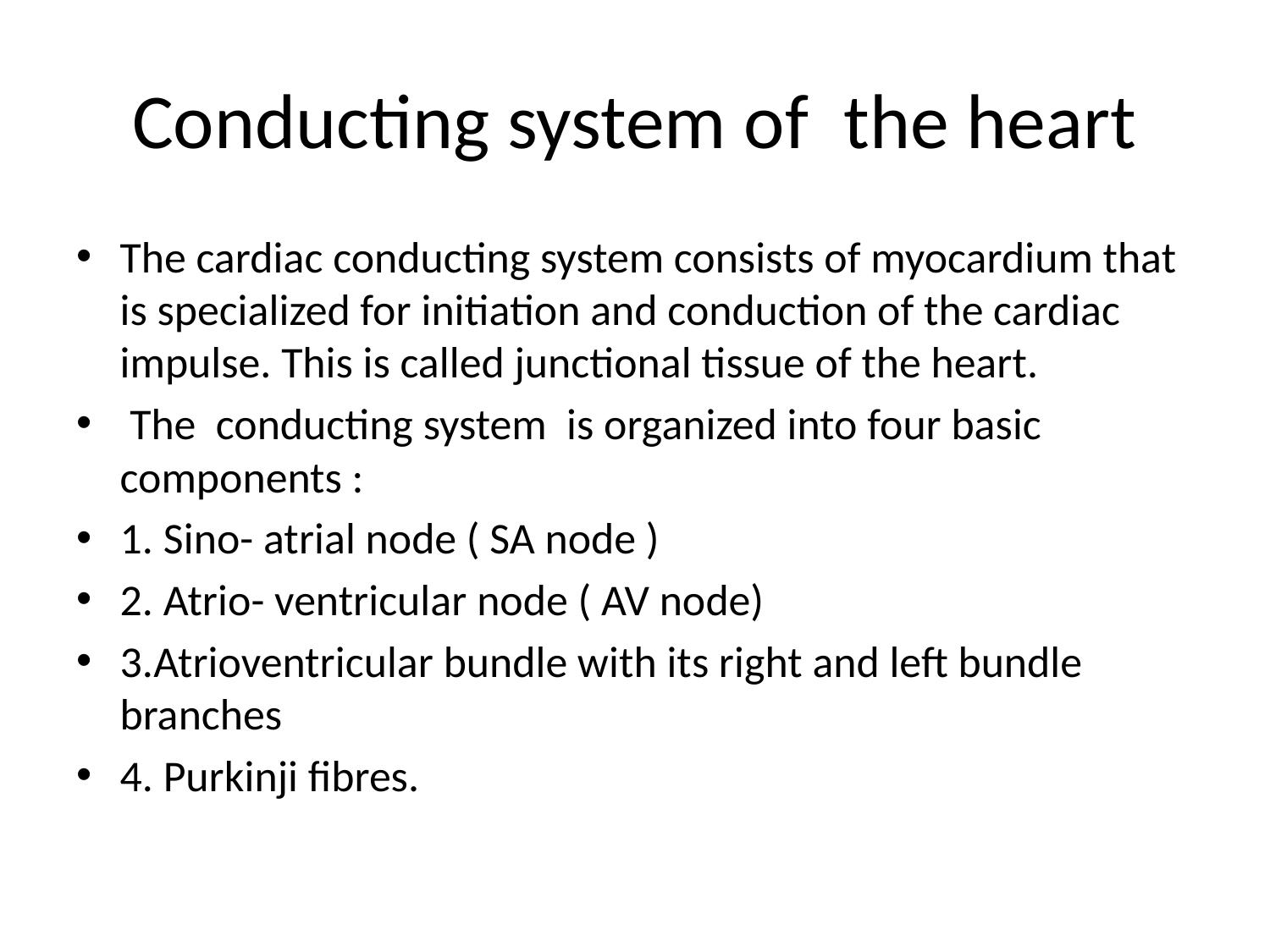

# Conducting system of  the heart
The cardiac conducting system consists of myocardium that is specialized for initiation and conduction of the cardiac impulse. This is called junctional tissue of the heart.
 The  conducting system  is organized into four basic components :
1. Sino- atrial node ( SA node )
2. Atrio- ventricular node ( AV node)
3.Atrioventricular bundle with its right and left bundle branches
4. Purkinji fibres.